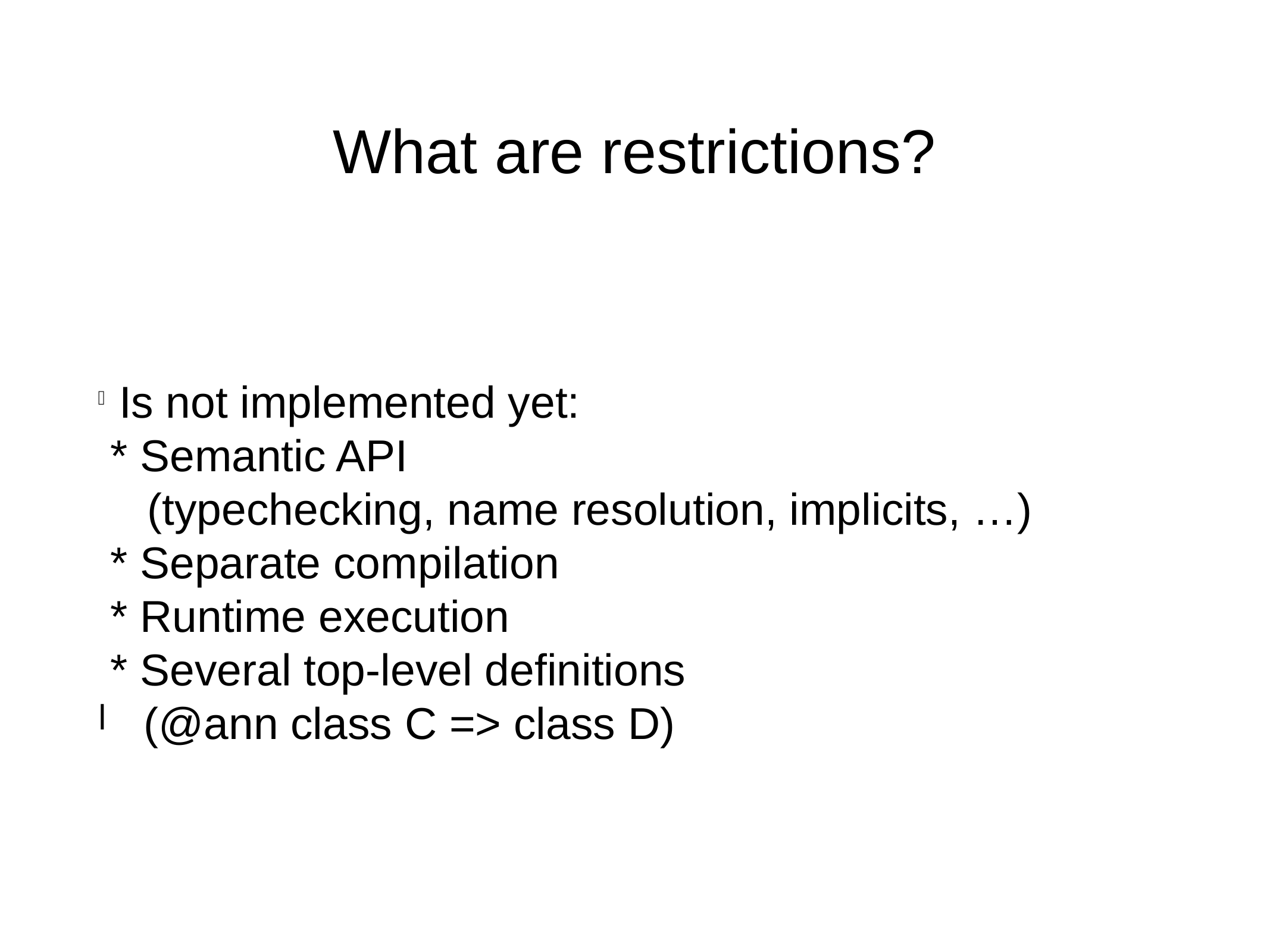

What are restrictions?
Is not implemented yet:
 * Semantic API
    (typechecking, name resolution, implicits, …)
 * Separate compilation
 * Runtime execution
 * Several top-level definitions
  (@ann class C => class D)